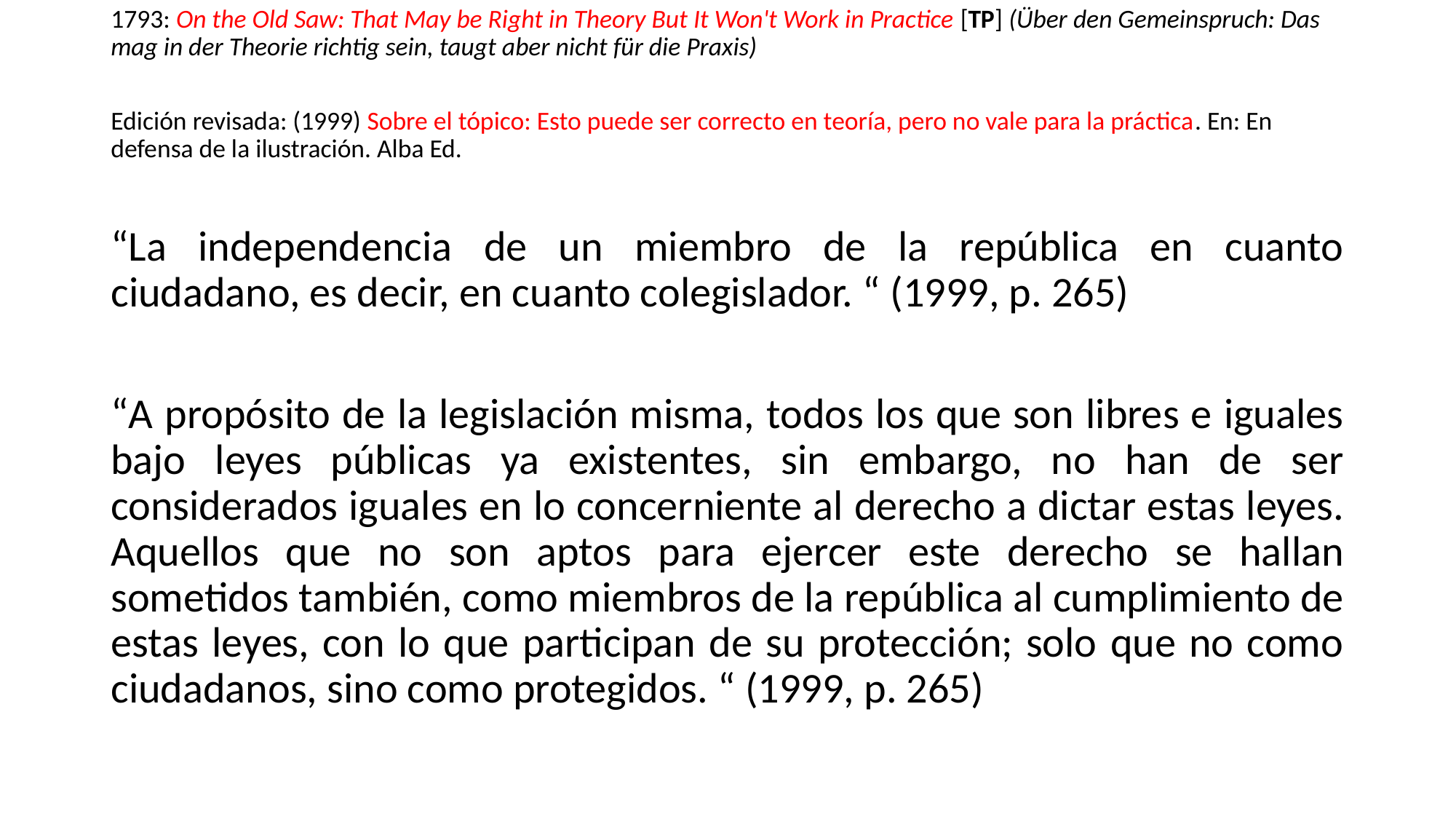

1793: On the Old Saw: That May be Right in Theory But It Won't Work in Practice [TP] (Über den Gemeinspruch: Das mag in der Theorie richtig sein, taugt aber nicht für die Praxis)

Edición revisada: (1999) Sobre el tópico: Esto puede ser correcto en teoría, pero no vale para la práctica. En: En defensa de la ilustración. Alba Ed.

“La independencia de un miembro de la república en cuanto ciudadano, es decir, en cuanto colegislador. “ (1999, p. 265)

“A propósito de la legislación misma, todos los que son libres e iguales bajo leyes públicas ya existentes, sin embargo, no han de ser considerados iguales en lo concerniente al derecho a dictar estas leyes. Aquellos que no son aptos para ejercer este derecho se hallan sometidos también, como miembros de la república al cumplimiento de estas leyes, con lo que participan de su protección; solo que no como ciudadanos, sino como protegidos. “ (1999, p. 265)